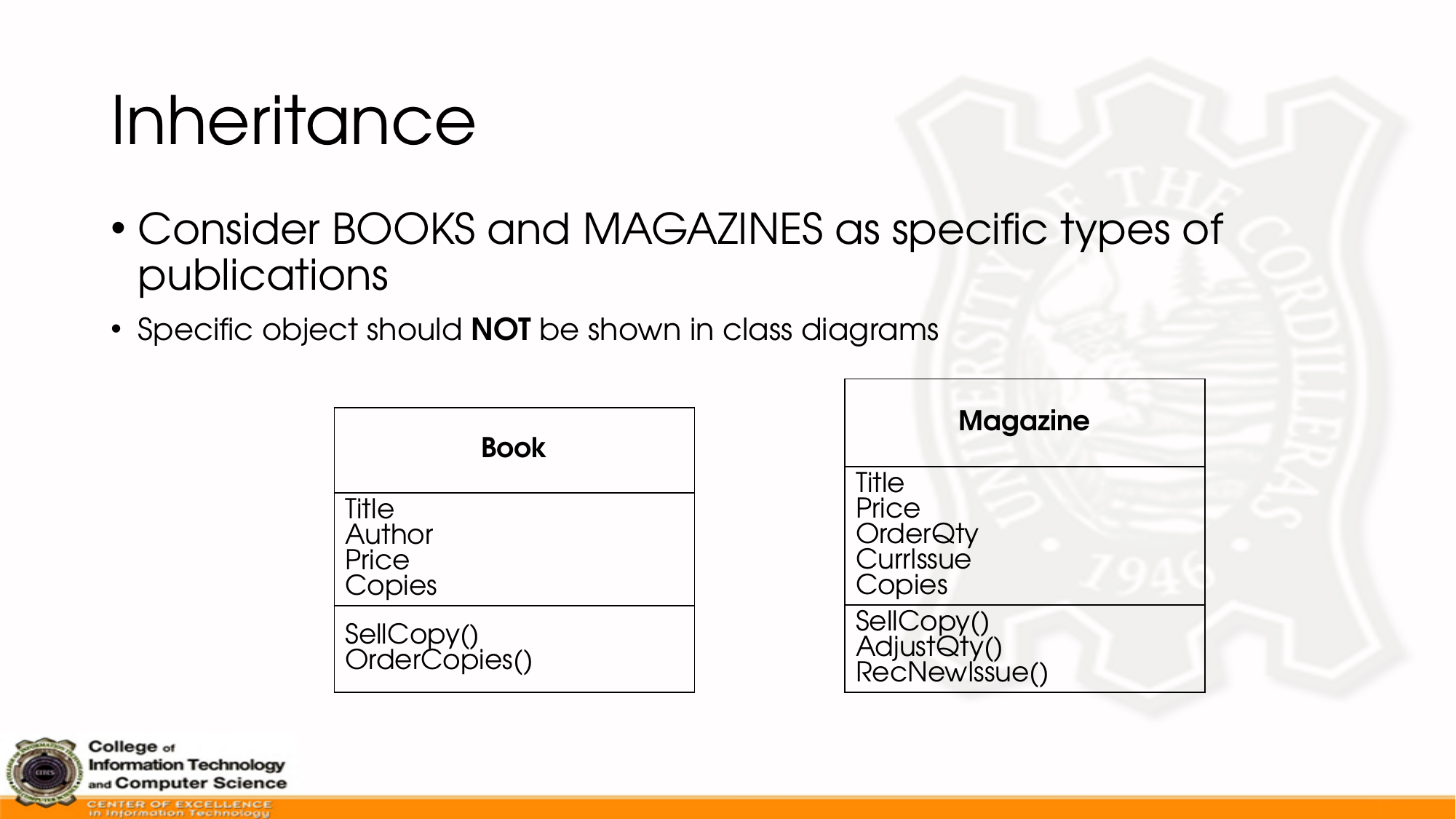

# Inheritance
Consider BOOKS and MAGAZINES as specific types of publications
Specific object should NOT be shown in class diagrams

| Magazine |
| --- |
| Title Price OrderQty CurrIssue Copies |
| SellCopy() AdjustQty() RecNewIssue() |
| Book |
| --- |
| Title Author Price Copies |
| SellCopy() OrderCopies() |